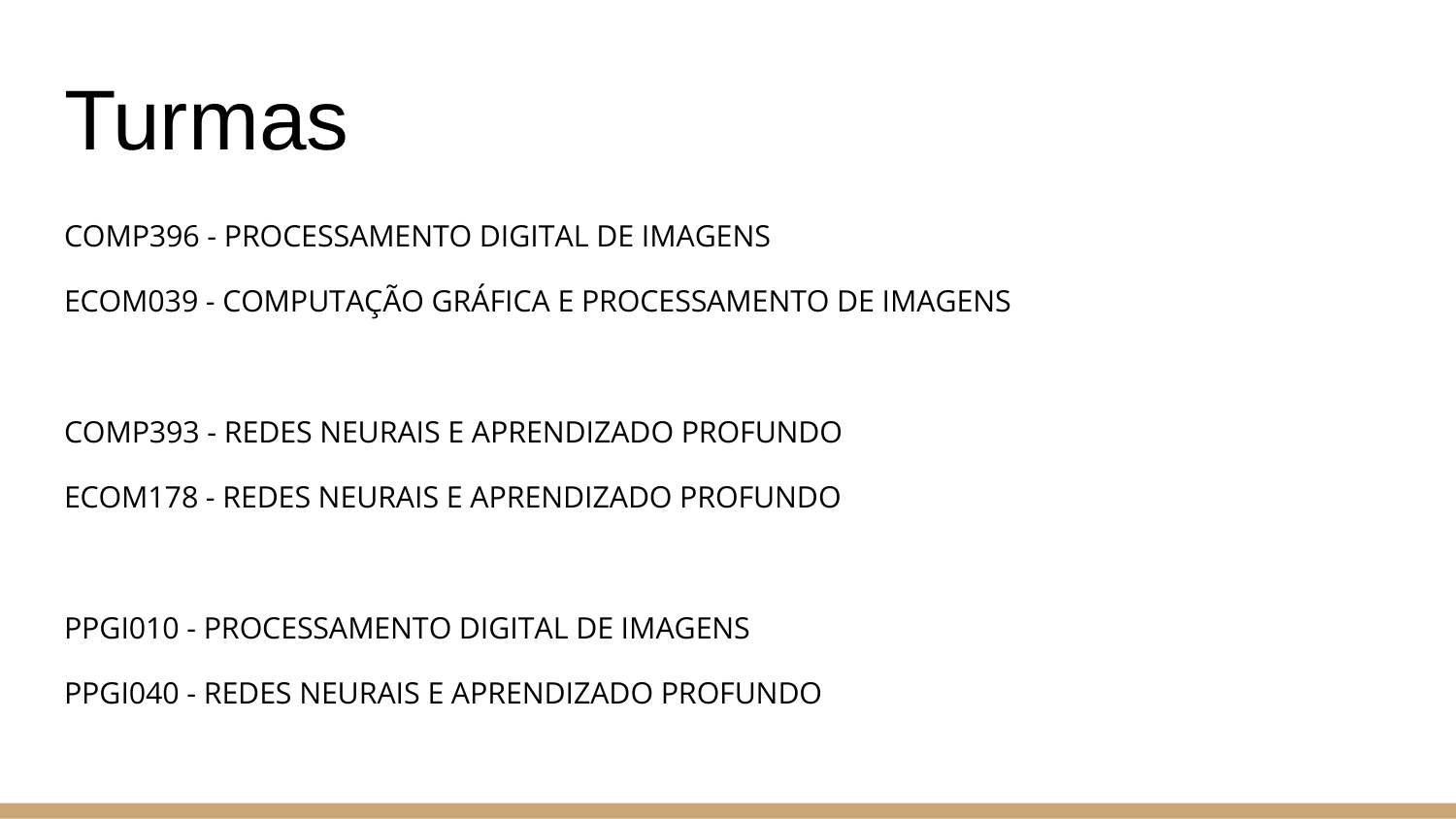

# Turmas
COMP396 - PROCESSAMENTO DIGITAL DE IMAGENS
ECOM039 - COMPUTAÇÃO GRÁFICA E PROCESSAMENTO DE IMAGENS

COMP393 - REDES NEURAIS E APRENDIZADO PROFUNDO
ECOM178 - REDES NEURAIS E APRENDIZADO PROFUNDO

PPGI010 - PROCESSAMENTO DIGITAL DE IMAGENS
PPGI040 - REDES NEURAIS E APRENDIZADO PROFUNDO